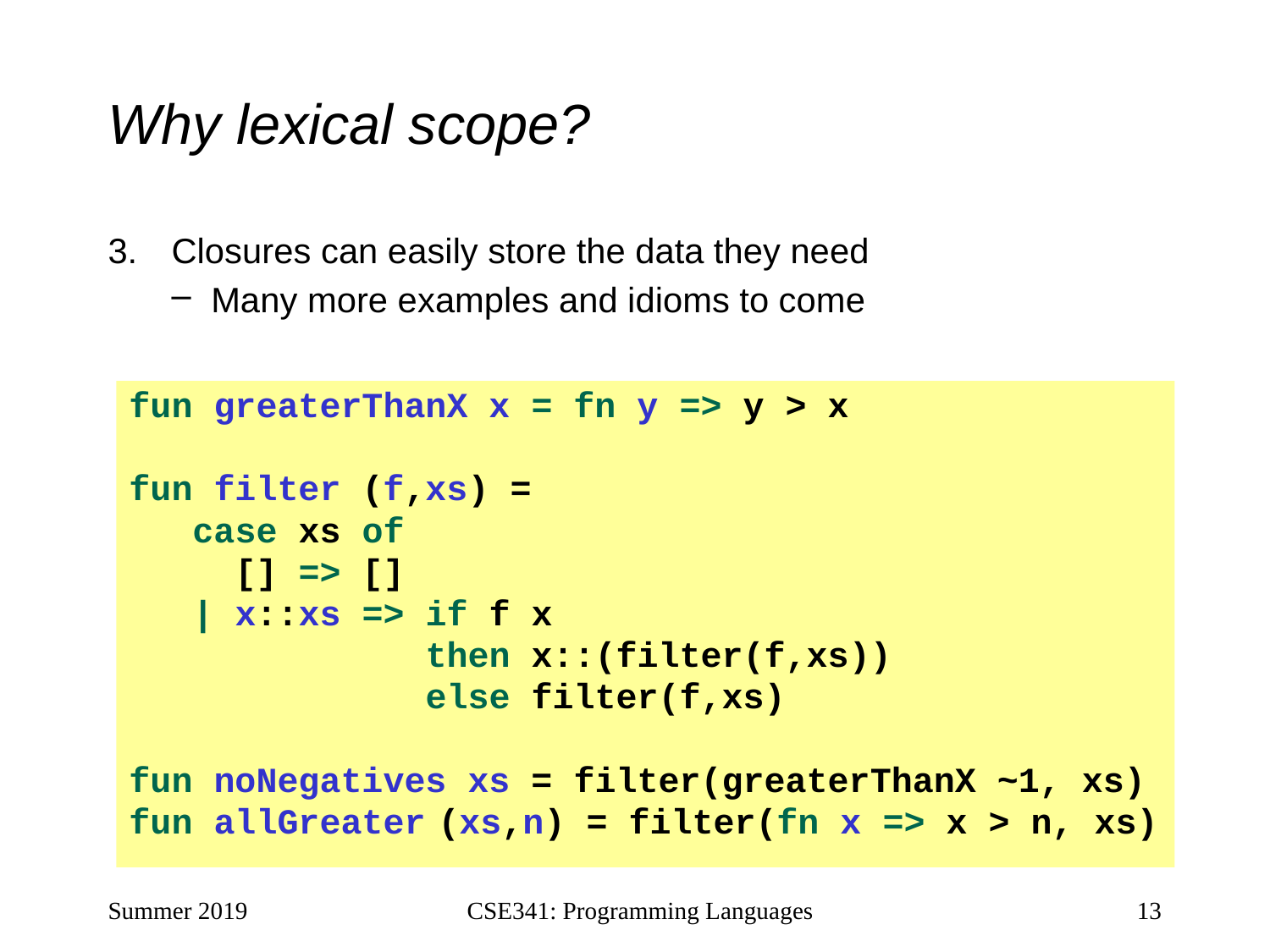

# Why lexical scope?
Closures can easily store the data they need
Many more examples and idioms to come
fun greaterThanX x = fn y => y > x

fun filter (f,xs) =
   case xs of
     [] => []
   | x::xs => if f x
              then x::(filter(f,xs))
              else filter(f,xs)

fun noNegatives xs = filter(greaterThanX ~1, xs)
fun allGreater (xs,n) = filter(fn x => x > n, xs)
Summer 2019
CSE341: Programming Languages
13